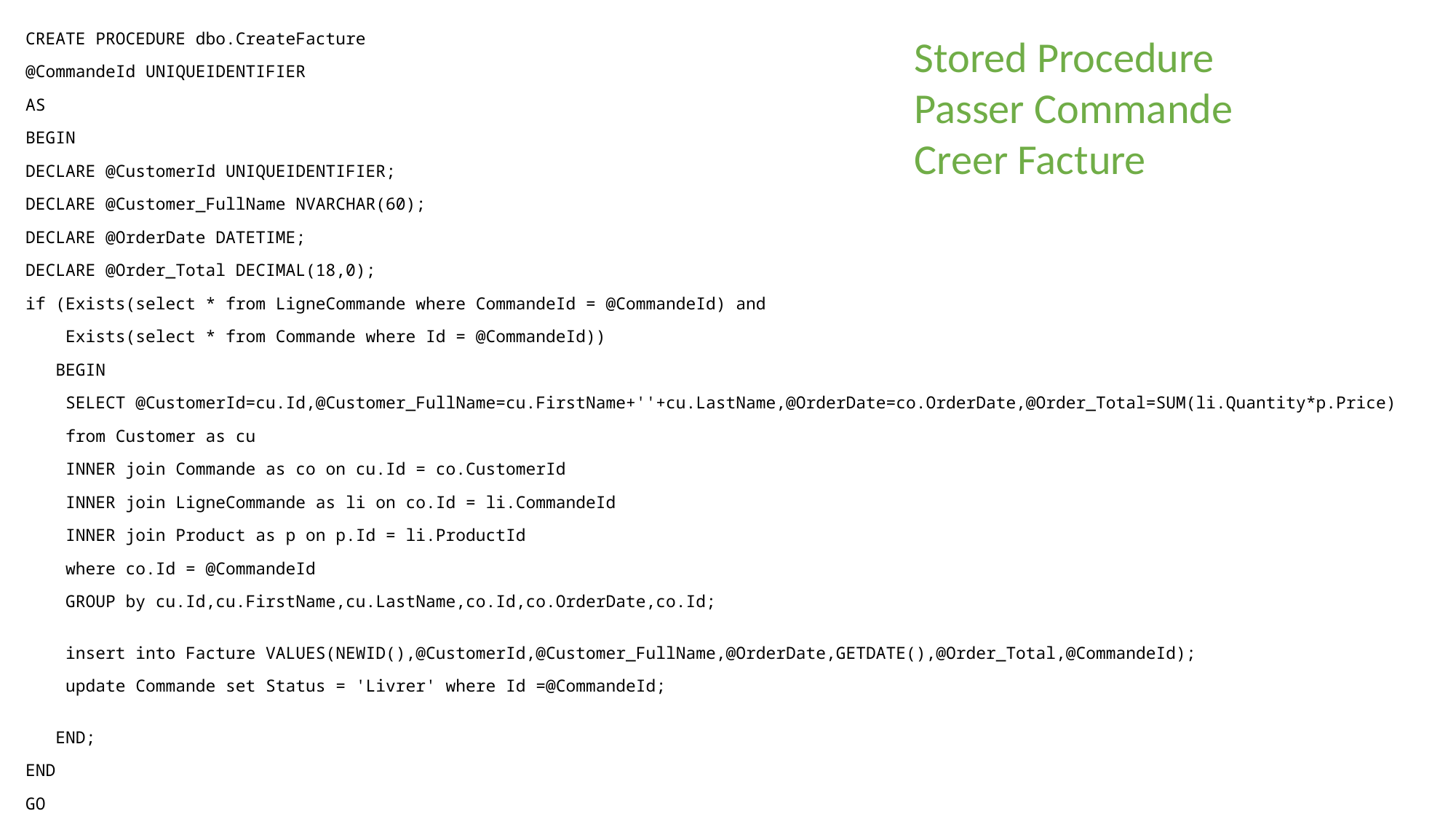

CREATE PROCEDURE dbo.CreateFacture
@CommandeId UNIQUEIDENTIFIER
AS
BEGIN
DECLARE @CustomerId UNIQUEIDENTIFIER;
DECLARE @Customer_FullName NVARCHAR(60);
DECLARE @OrderDate DATETIME;
DECLARE @Order_Total DECIMAL(18,0);
if (Exists(select * from LigneCommande where CommandeId = @CommandeId) and
    Exists(select * from Commande where Id = @CommandeId))
   BEGIN
    SELECT @CustomerId=cu.Id,@Customer_FullName=cu.FirstName+''+cu.LastName,@OrderDate=co.OrderDate,@Order_Total=SUM(li.Quantity*p.Price)
    from Customer as cu
    INNER join Commande as co on cu.Id = co.CustomerId
    INNER join LigneCommande as li on co.Id = li.CommandeId
    INNER join Product as p on p.Id = li.ProductId
    where co.Id = @CommandeId
    GROUP by cu.Id,cu.FirstName,cu.LastName,co.Id,co.OrderDate,co.Id;
    insert into Facture VALUES(NEWID(),@CustomerId,@Customer_FullName,@OrderDate,GETDATE(),@Order_Total,@CommandeId);
    update Commande set Status = 'Livrer' where Id =@CommandeId;
   END;
END
GO

Stored Procedure
Passer Commande
Creer Facture